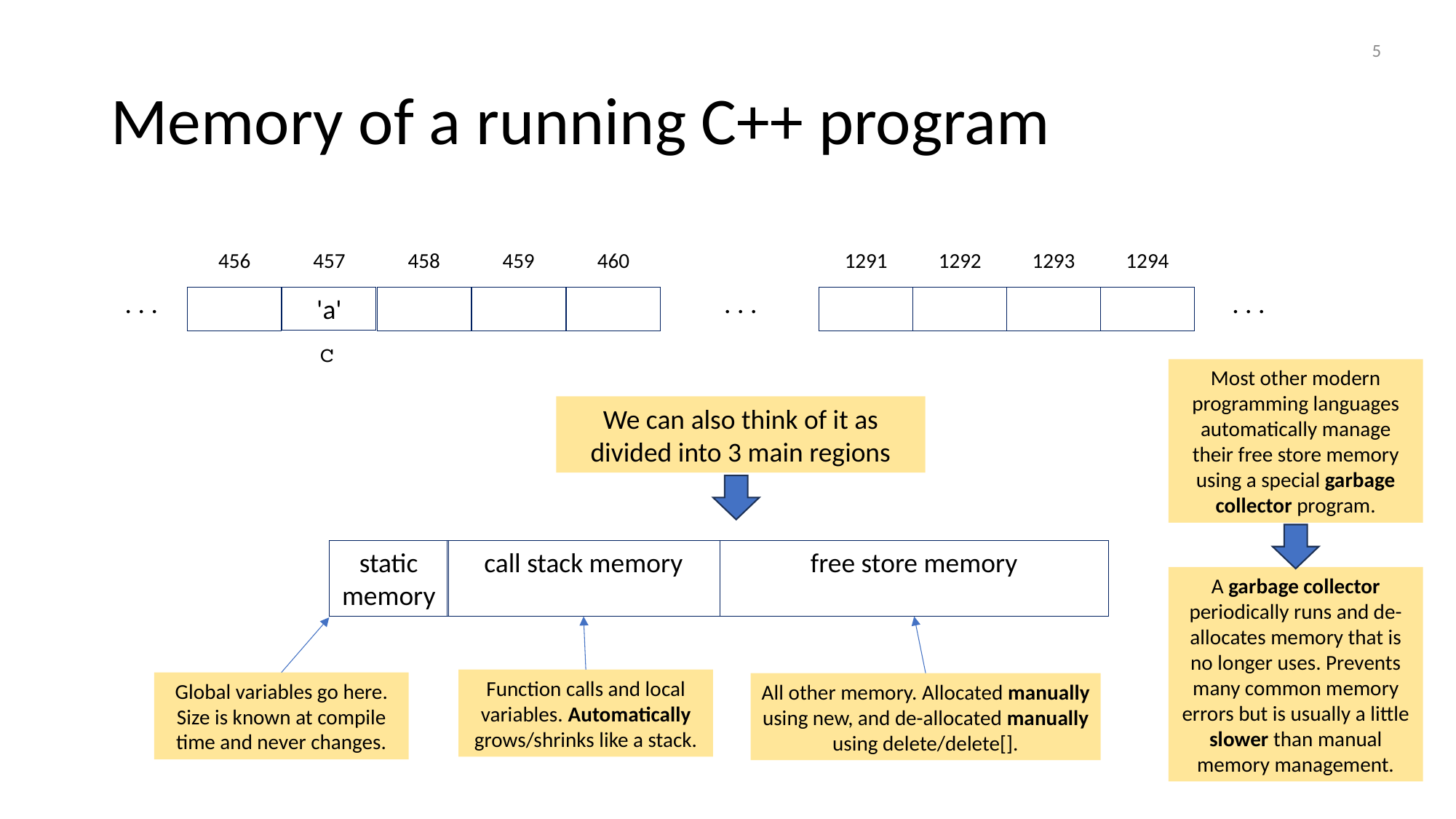

5
# Memory of a running C++ program
456
457
458
459
460
1291
1292
1293
1294
. . .
. . .
. . .

'a'

c
Most other modern programming languages automatically manage their free store memory using a special garbage collector program.
We can also think of it as divided into 3 main regions

static memory
call stack memory

free store memory

A garbage collector periodically runs and de-allocates memory that is no longer uses. Prevents many common memory errors but is usually a little slower than manual memory management.
Function calls and local variables. Automatically grows/shrinks like a stack.
Global variables go here. Size is known at compile time and never changes.
All other memory. Allocated manually using new, and de-allocated manually using delete/delete[].